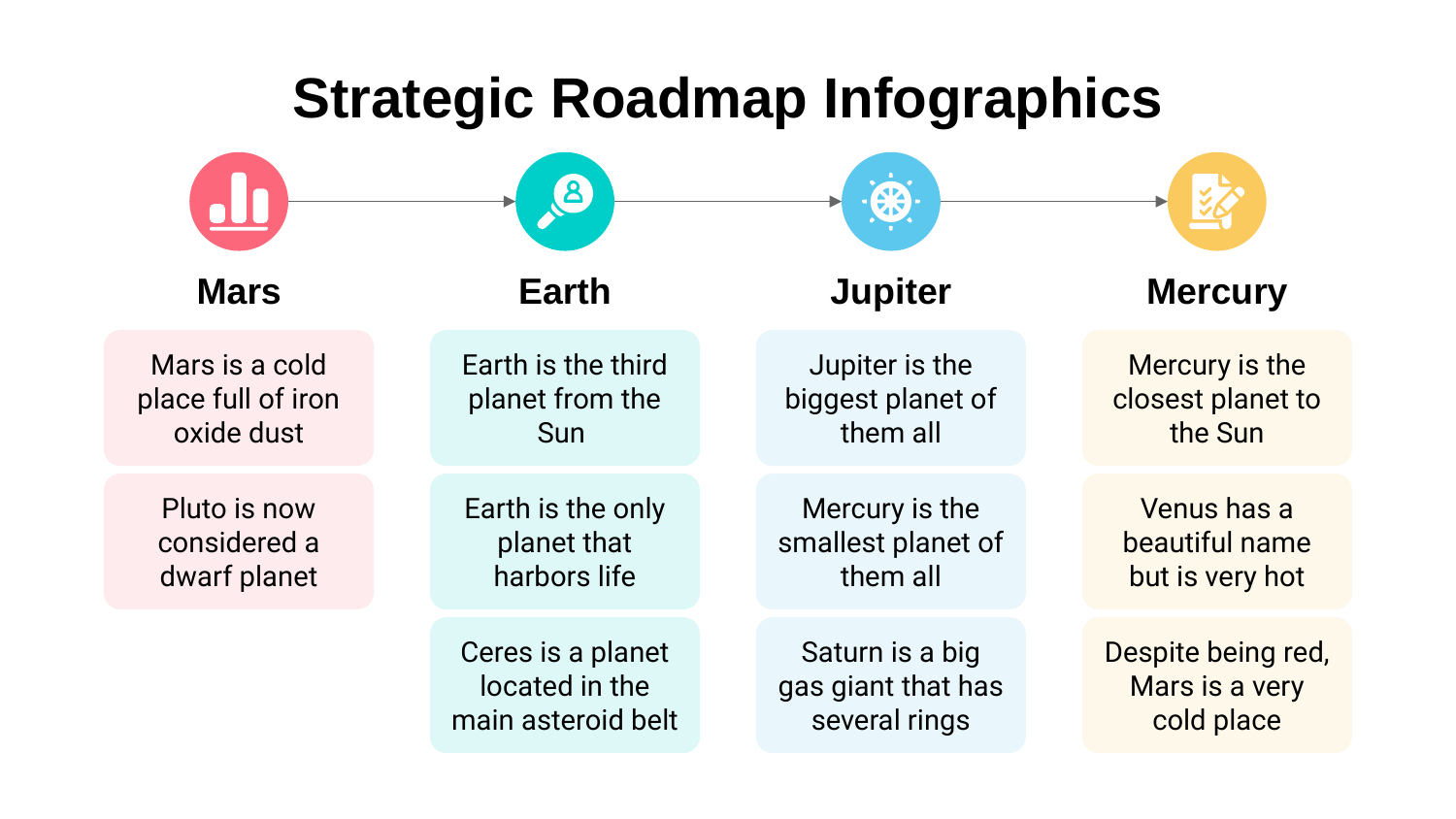

# Strategic Roadmap Infographics

Mars
Mars is a cold place full of iron oxide dust
Pluto is now considered a dwarf planet
Earth
Earth is the third planet from the Sun
Earth is the only planet that harbors life
Ceres is a planet located in the main asteroid belt
Jupiter
Jupiter is the biggest planet of them all
Mercury is the smallest planet of them all
Saturn is a big gas giant that has several rings
Mercury
Mercury is the closest planet to the Sun
Venus has a beautiful name but is very hot
Despite being red, Mars is a very cold place